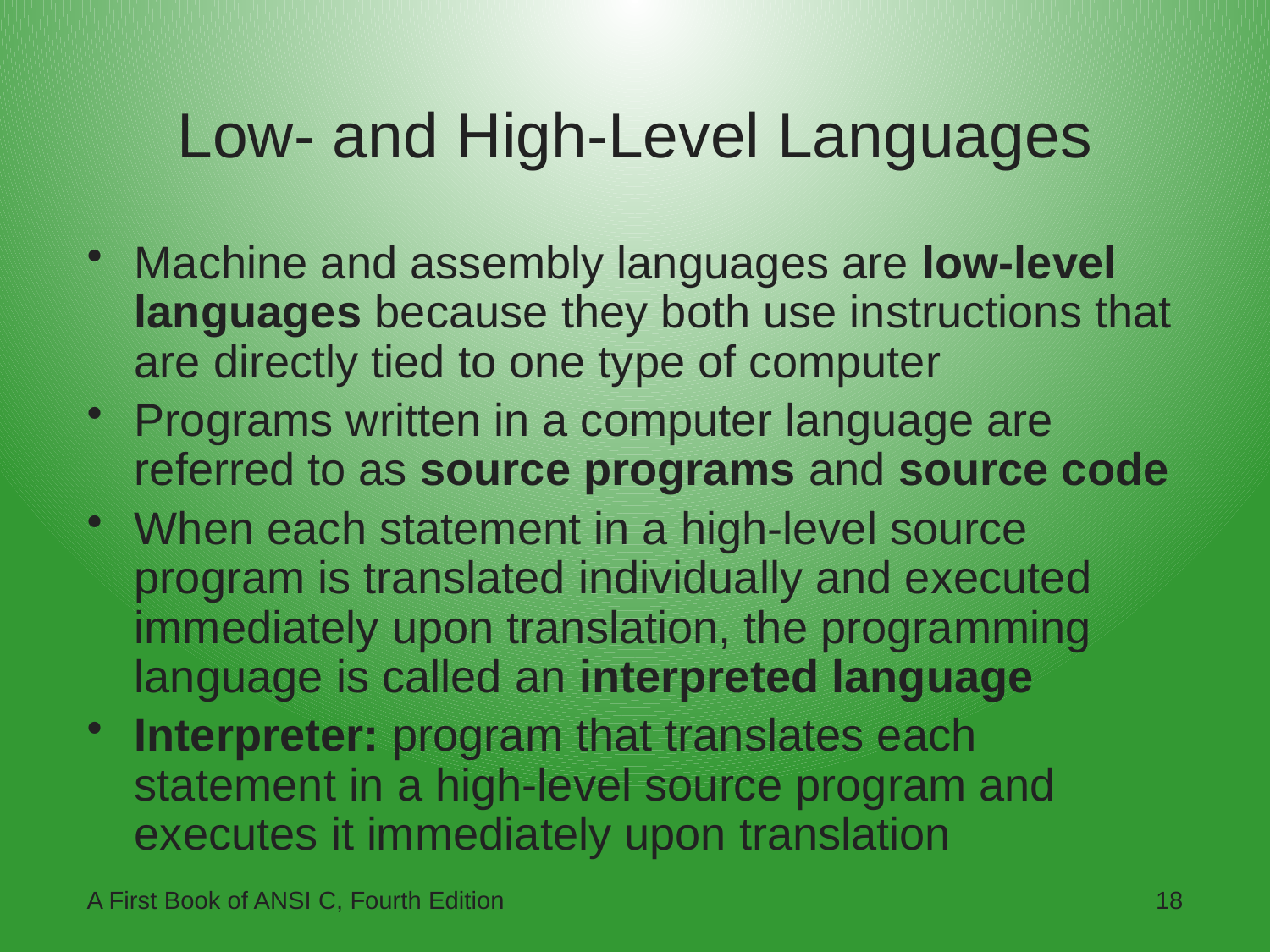

# Low- and High-Level Languages
Machine and assembly languages are low-level languages because they both use instructions that are directly tied to one type of computer
Programs written in a computer language are referred to as source programs and source code
When each statement in a high-level source program is translated individually and executed immediately upon translation, the programming language is called an interpreted language
Interpreter: program that translates each statement in a high-level source program and executes it immediately upon translation
A First Book of ANSI C, Fourth Edition
18